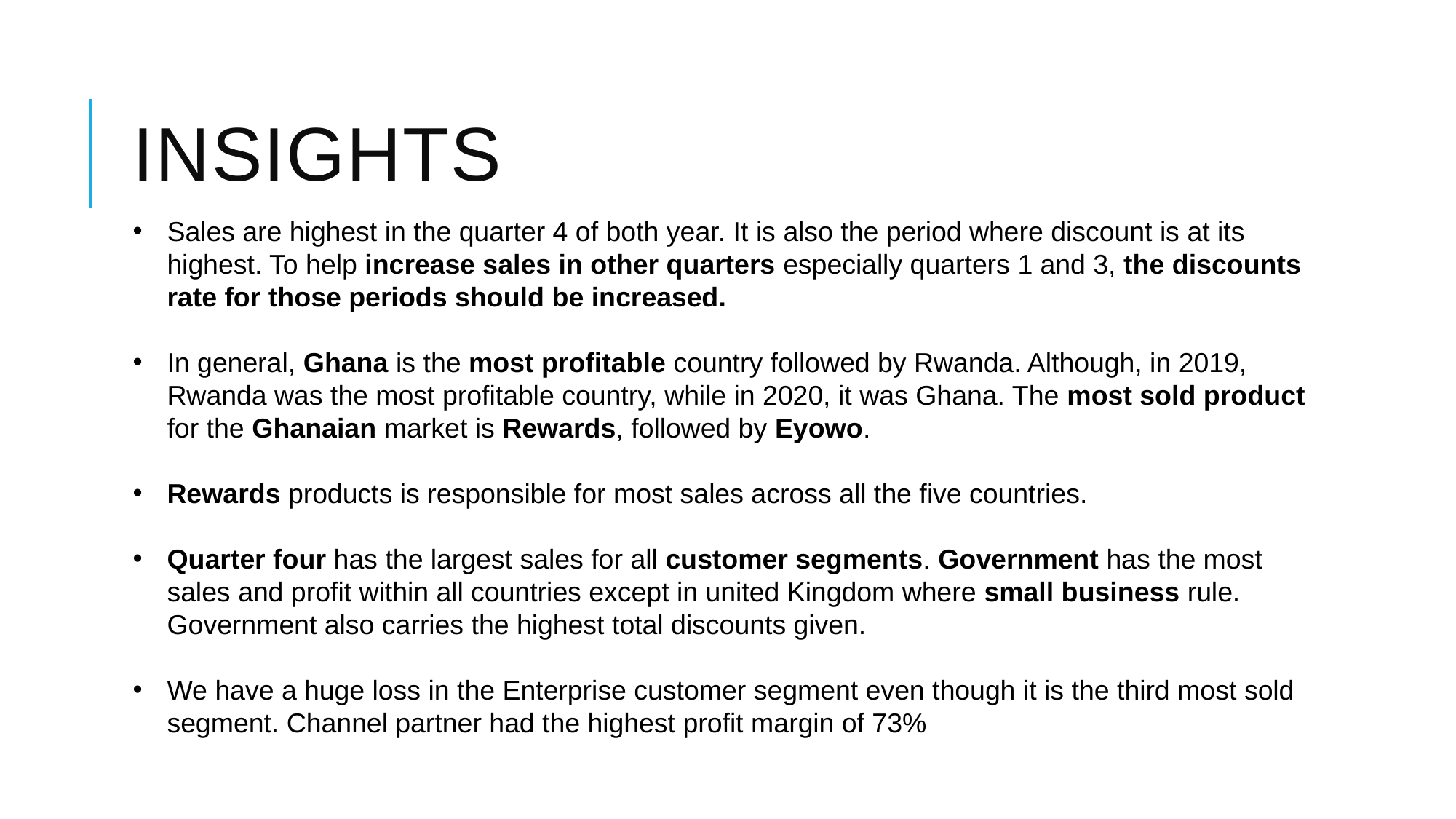

# Insights
Sales are highest in the quarter 4 of both year. It is also the period where discount is at its highest. To help increase sales in other quarters especially quarters 1 and 3, the discounts rate for those periods should be increased.

In general, Ghana is the most profitable country followed by Rwanda. Although, in 2019, Rwanda was the most profitable country, while in 2020, it was Ghana. The most sold product for the Ghanaian market is Rewards, followed by Eyowo.

Rewards products is responsible for most sales across all the five countries.

Quarter four has the largest sales for all customer segments. Government has the most sales and profit within all countries except in united Kingdom where small business rule. Government also carries the highest total discounts given.

We have a huge loss in the Enterprise customer segment even though it is the third most sold segment. Channel partner had the highest profit margin of 73%